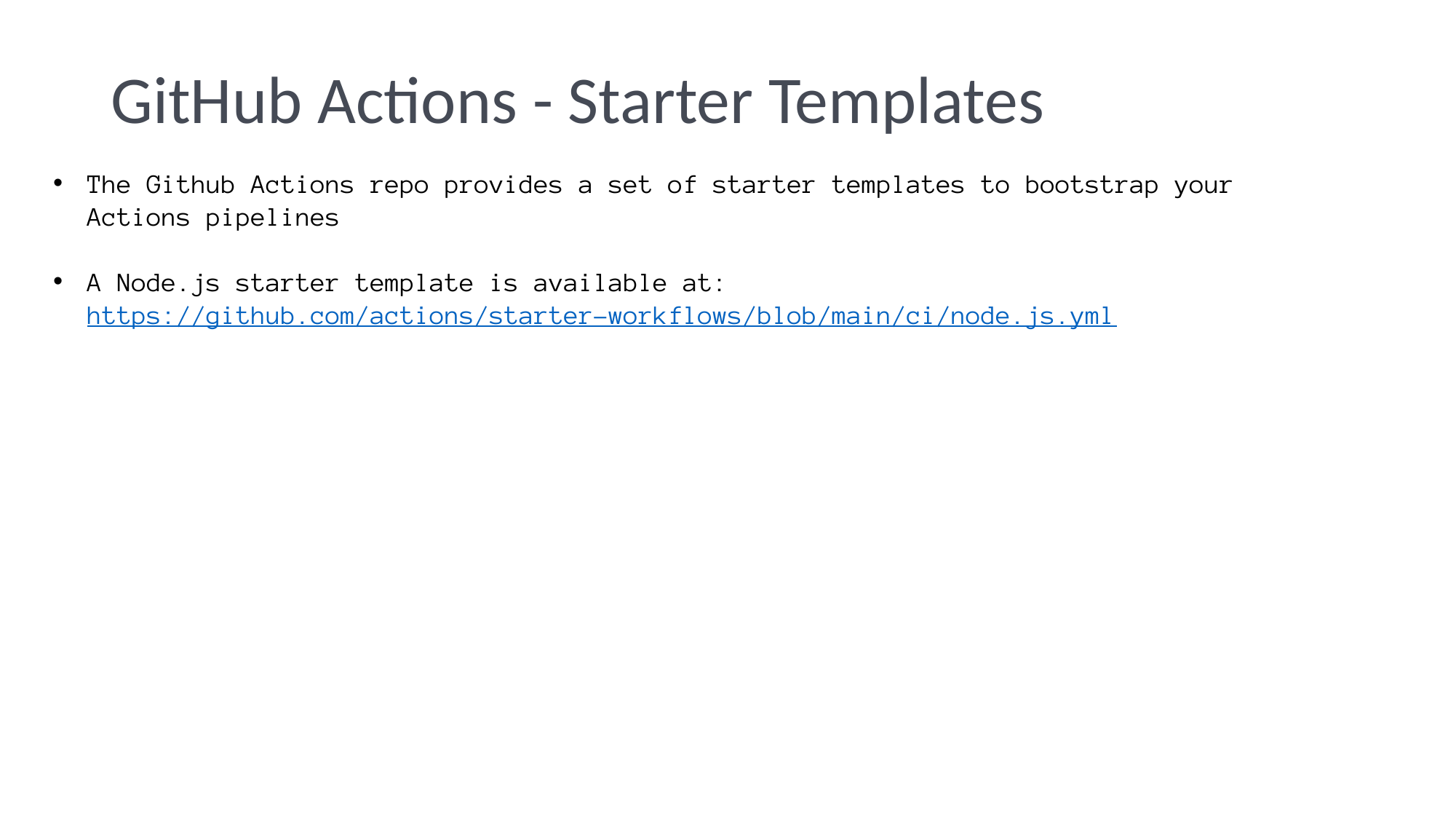

# GitHub Actions - Starter Templates
The Github Actions repo provides a set of starter templates to bootstrap your Actions pipelines

A Node.js starter template is available at: https://github.com/actions/starter-workflows/blob/main/ci/node.js.yml